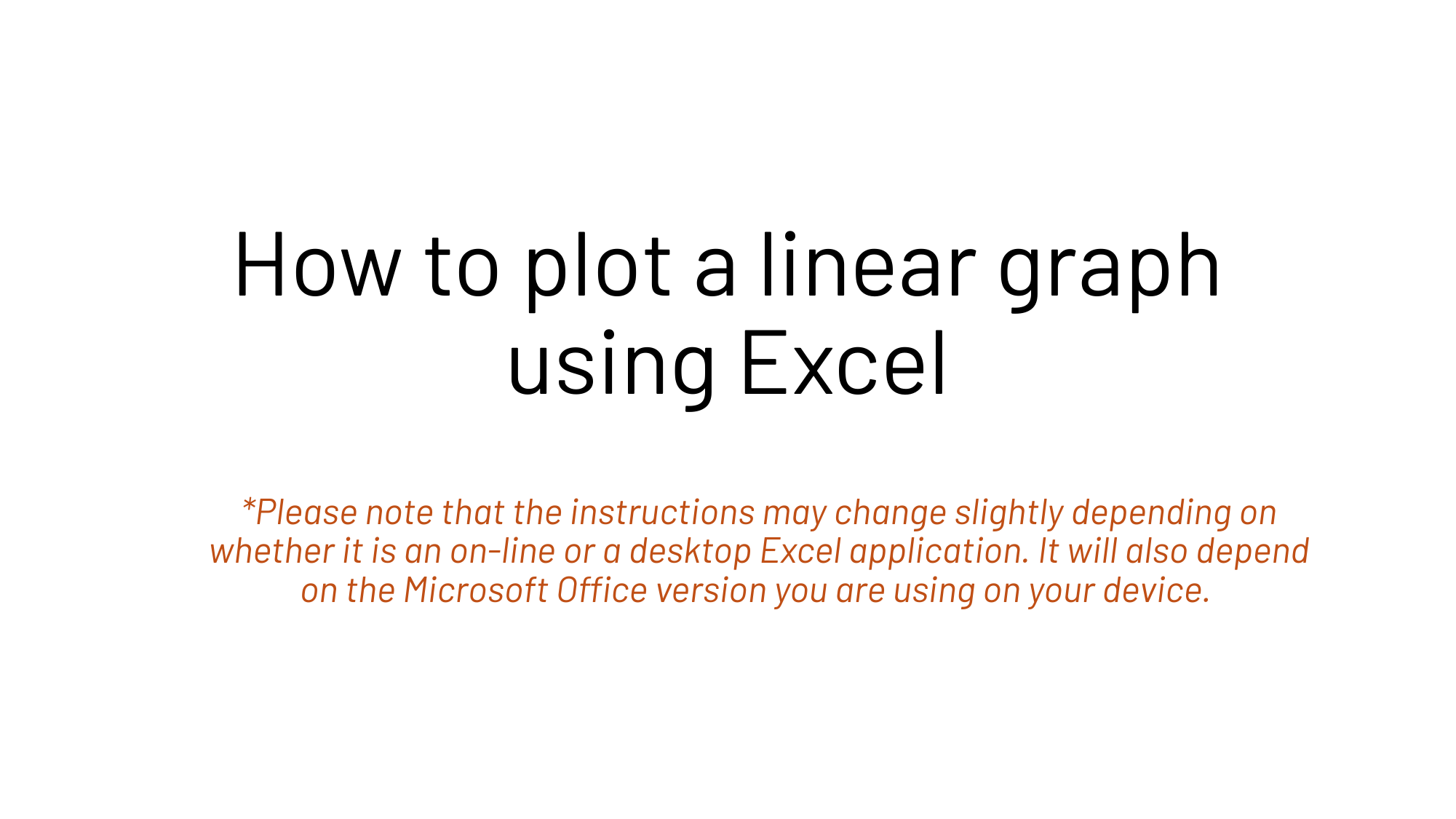

# How to plot a linear graph using Excel
*Please note that the instructions may change slightly depending on whether it is an on-line or a desktop Excel application. It will also depend on the Microsoft Office version you are using on your device.